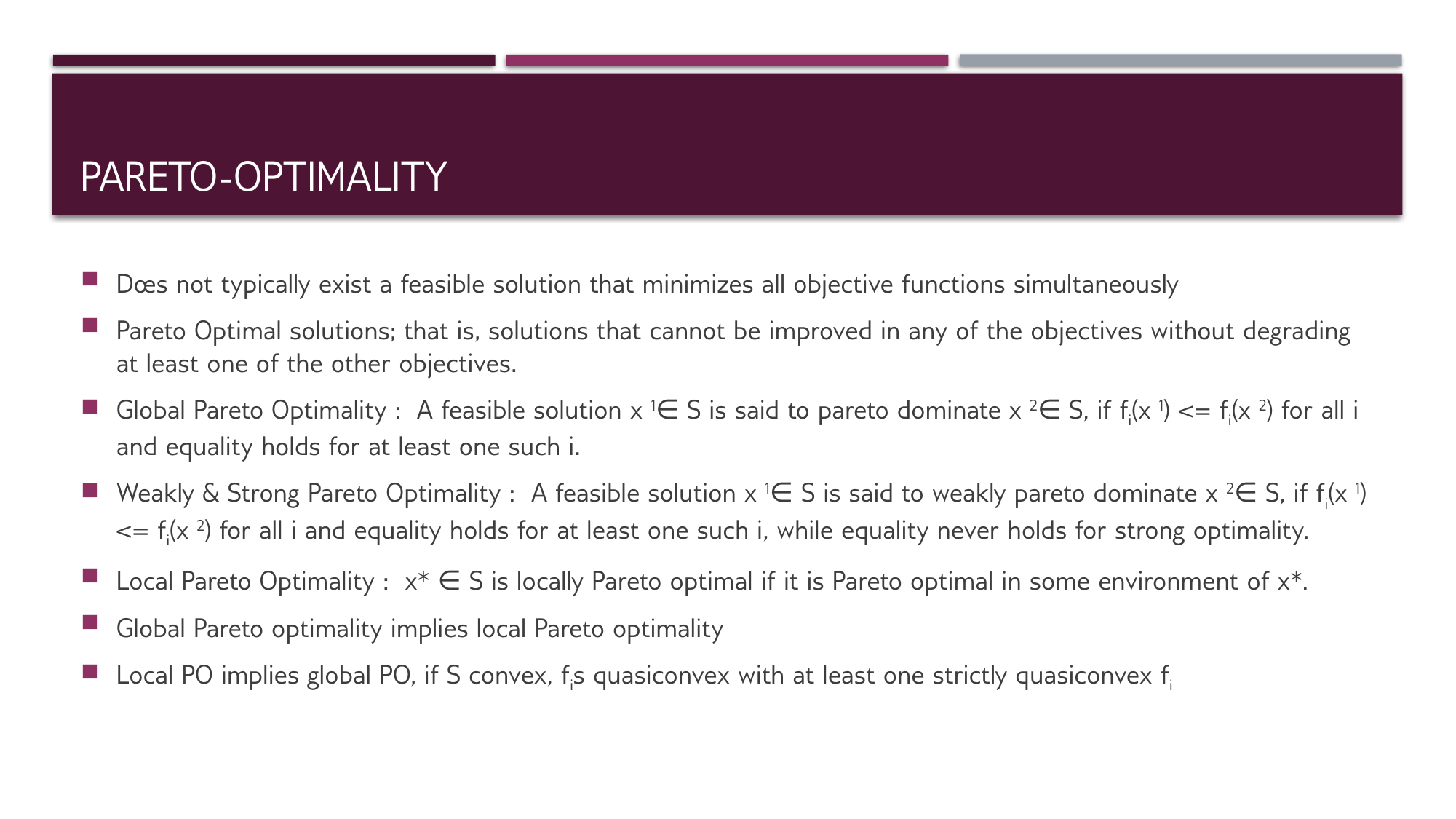

# PaRETO-OPTIMALITY
Does not typically exist a feasible solution that minimizes all objective functions simultaneously
Pareto Optimal solutions; that is, solutions that cannot be improved in any of the objectives without degrading at least one of the other objectives.
Global Pareto Optimality :  A feasible solution x 1∈ S is said to pareto dominate x 2∈ S, if fi(x 1) <= fi(x 2) for all i and equality holds for at least one such i.
Weakly & Strong Pareto Optimality :  A feasible solution x 1∈ S is said to weakly pareto dominate x 2∈ S, if fi(x 1) <= fi(x 2) for all i and equality holds for at least one such i, while equality never holds for strong optimality.
Local Pareto Optimality :  x* ∈ S is locally Pareto optimal if it is Pareto optimal in some environment of x*.
Global Pareto optimality implies local Pareto optimality
Local PO implies global PO, if S convex, fis quasiconvex with at least one strictly quasiconvex fi